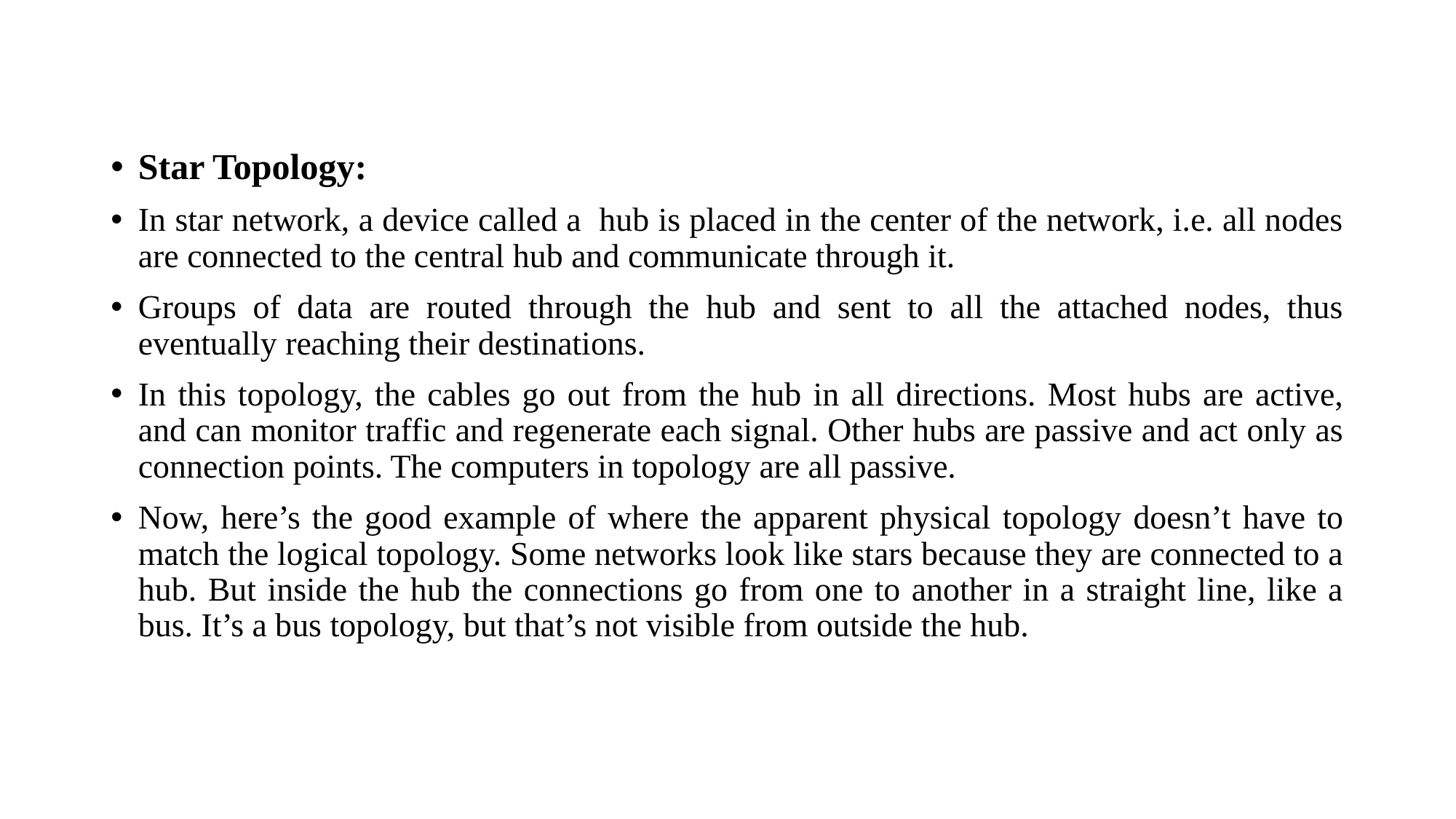

#
Star Topology:
In star network, a device called a  hub is placed in the center of the network, i.e. all nodes are connected to the central hub and communicate through it.
Groups of data are routed through the hub and sent to all the attached nodes, thus eventually reaching their destinations.
In this topology, the cables go out from the hub in all directions. Most hubs are active, and can monitor traffic and regenerate each signal. Other hubs are passive and act only as connection points. The computers in topology are all passive.
Now, here’s the good example of where the apparent physical topology doesn’t have to match the logical topology. Some networks look like stars because they are connected to a hub. But inside the hub the connections go from one to another in a straight line, like a bus. It’s a bus topology, but that’s not visible from outside the hub.